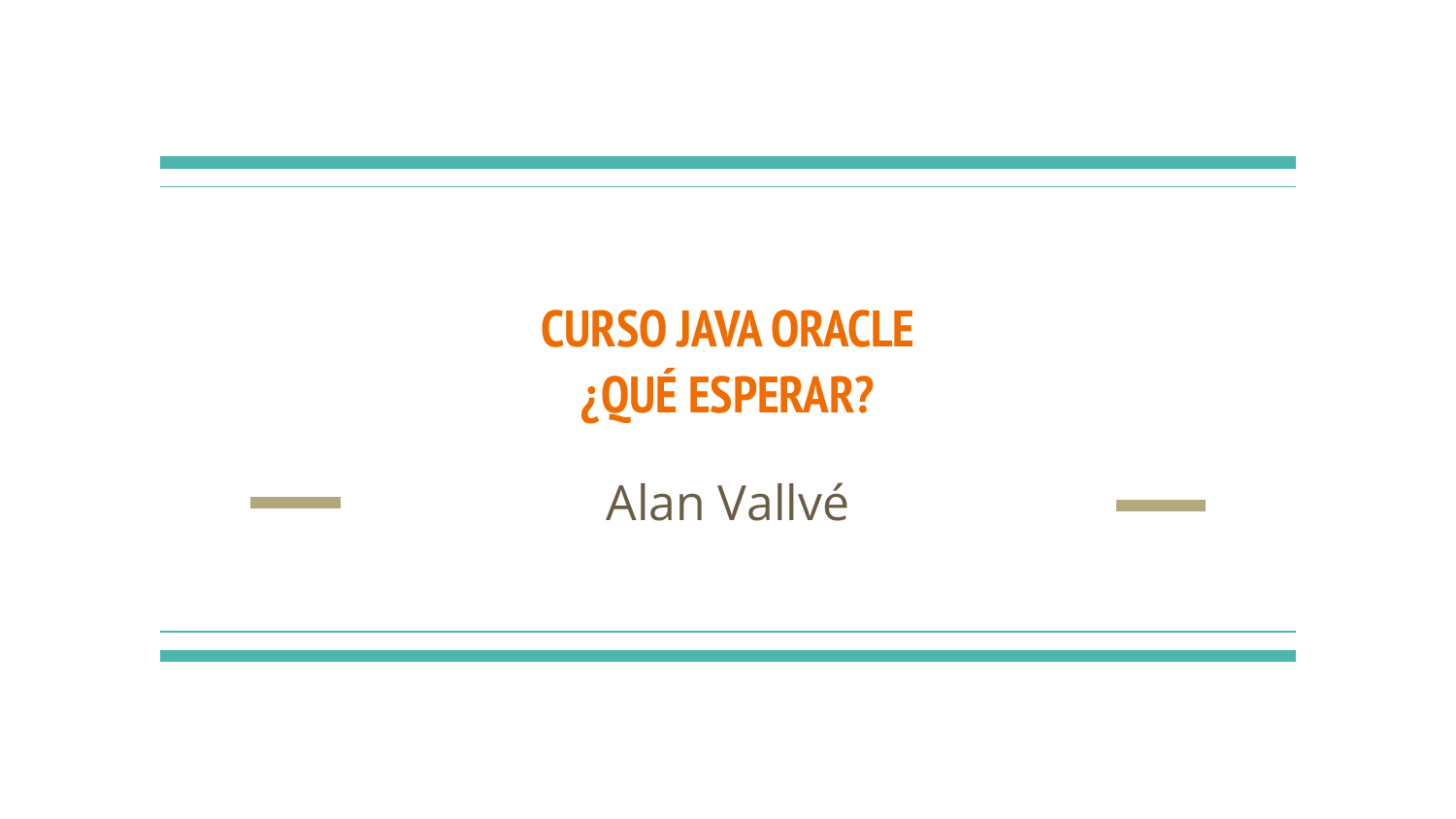

# CURSO JAVA ORACLE
¿QUÉ ESPERAR?
Alan Vallvé